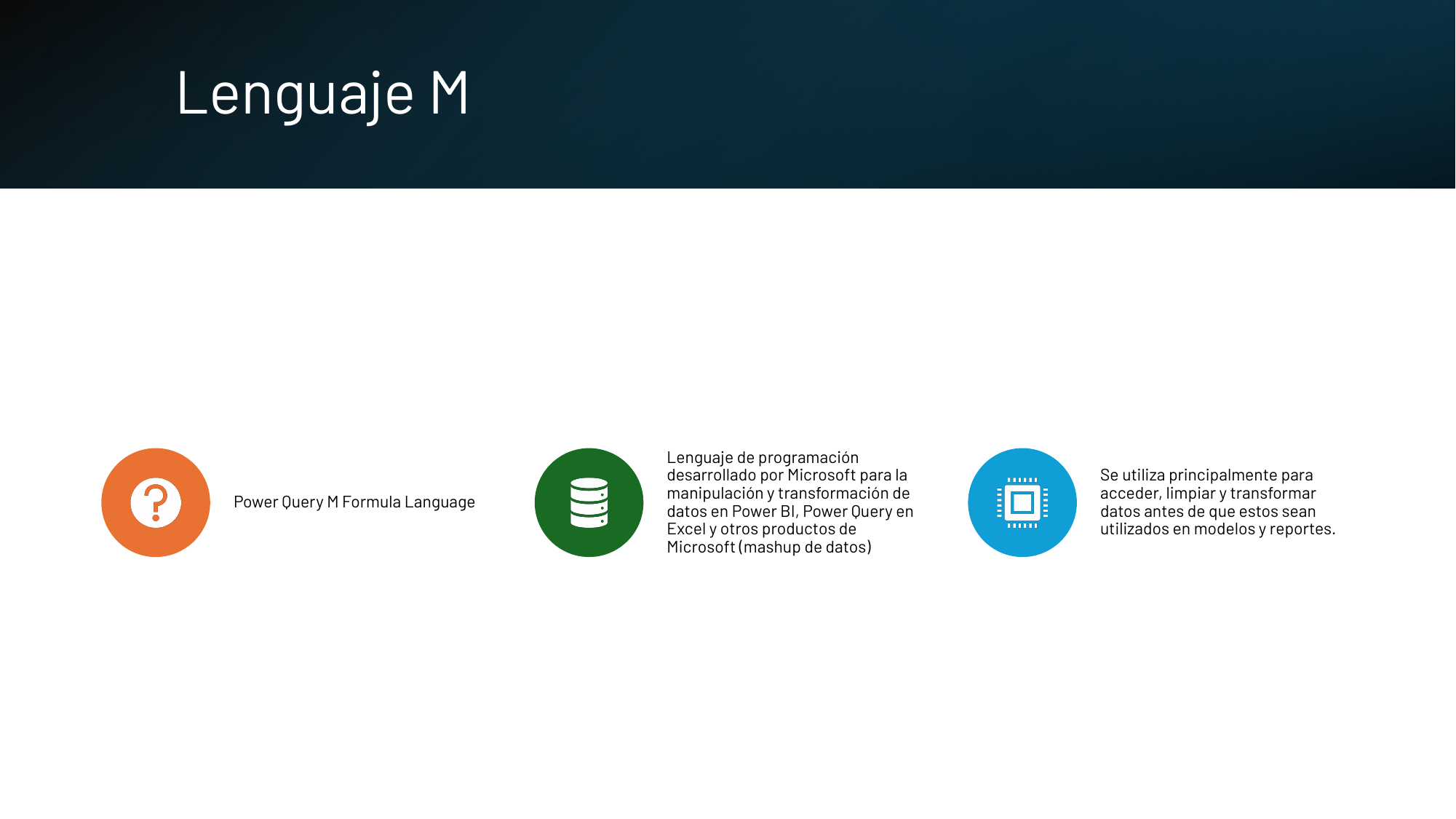

# Lenguaje M
Power Query M Formula Language
Lenguaje de programación desarrollado por Microsoft para la manipulación y transformación de datos en Power BI, Power Query en Excel y otros productos de Microsoft (mashup de datos)
Se utiliza principalmente para acceder, limpiar y transformar datos antes de que estos sean utilizados en modelos y reportes.